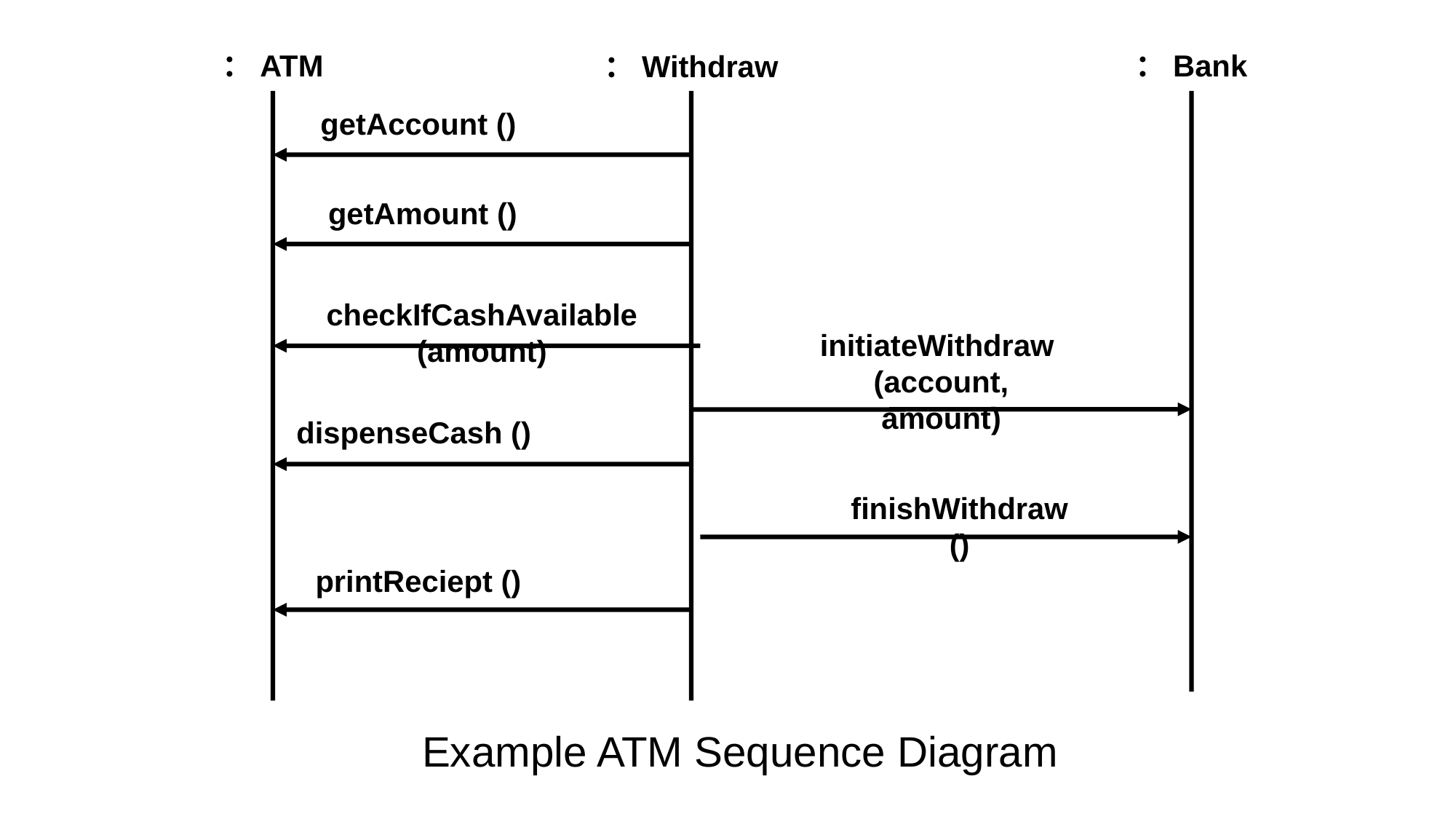

：ATM
：Bank
：Withdraw

getAccount ()

getAmount ()

checkIfCashAvailable (amount)
initiateWithdraw
(account, amount)

dispenseCash ()

finishWithdraw ()

printReciept ()

Example ATM Sequence Diagram